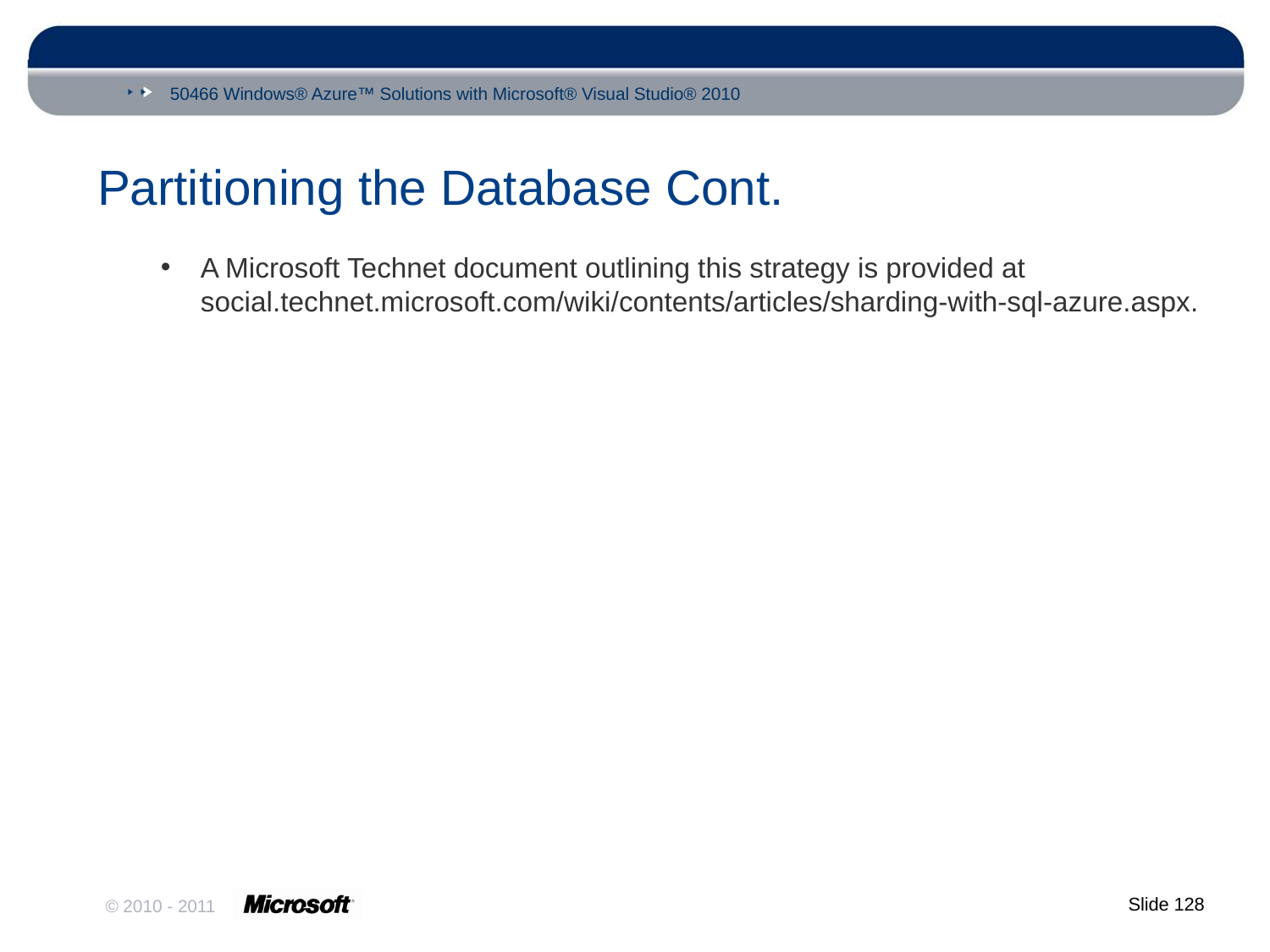

# Partitioning the Database Cont.
A Microsoft Technet document outlining this strategy is provided at social.technet.microsoft.com/wiki/contents/articles/sharding-with-sql-azure.aspx.